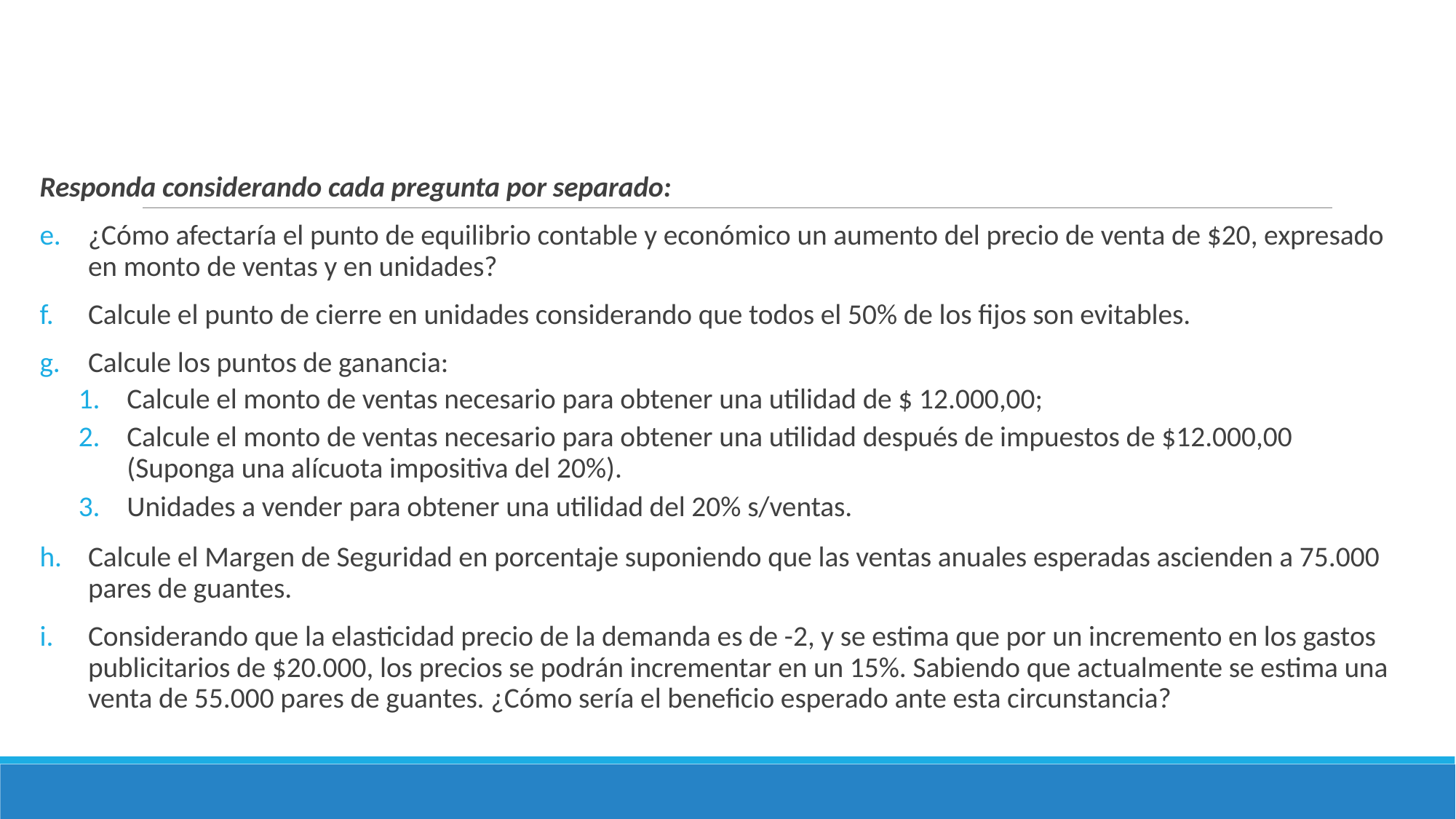

Responda considerando cada pregunta por separado:
¿Cómo afectaría el punto de equilibrio contable y económico un aumento del precio de venta de $20, expresado en monto de ventas y en unidades?
Calcule el punto de cierre en unidades considerando que todos el 50% de los fijos son evitables.
Calcule los puntos de ganancia:
Calcule el monto de ventas necesario para obtener una utilidad de $ 12.000,00;
Calcule el monto de ventas necesario para obtener una utilidad después de impuestos de $12.000,00 (Suponga una alícuota impositiva del 20%).
Unidades a vender para obtener una utilidad del 20% s/ventas.
Calcule el Margen de Seguridad en porcentaje suponiendo que las ventas anuales esperadas ascienden a 75.000 pares de guantes.
Considerando que la elasticidad precio de la demanda es de -2, y se estima que por un incremento en los gastos publicitarios de $20.000, los precios se podrán incrementar en un 15%. Sabiendo que actualmente se estima una venta de 55.000 pares de guantes. ¿Cómo sería el beneficio esperado ante esta circunstancia?